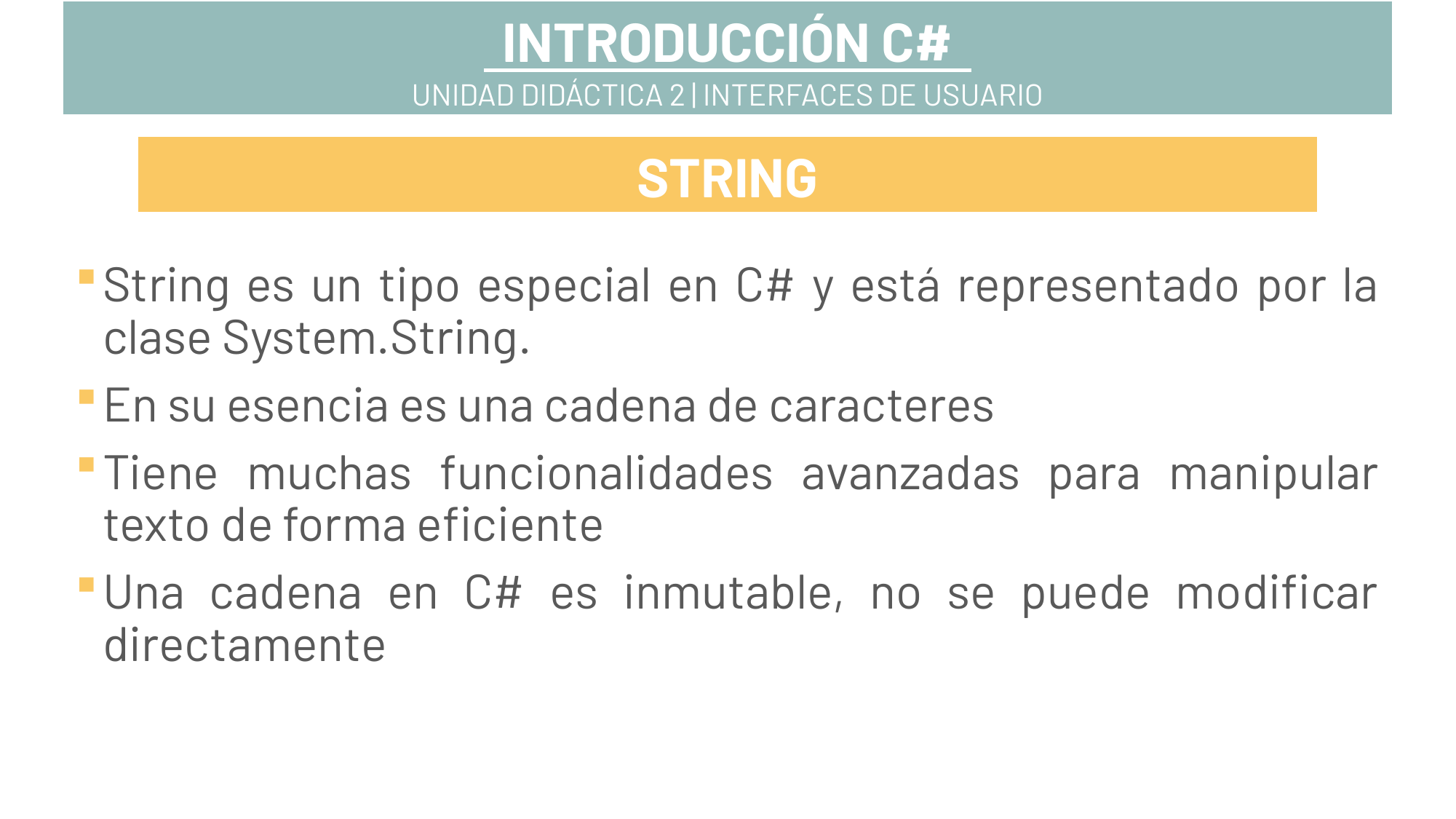

INTRODUCCIÓN C#
UNIDAD DIDÁCTICA 2 | INTERFACES DE USUARIO
STRING

String es un tipo especial en C# y está representado por la clase System.String.
En su esencia es una cadena de caracteres
Tiene muchas funcionalidades avanzadas para manipular texto de forma eficiente
Una cadena en C# es inmutable, no se puede modificar directamente